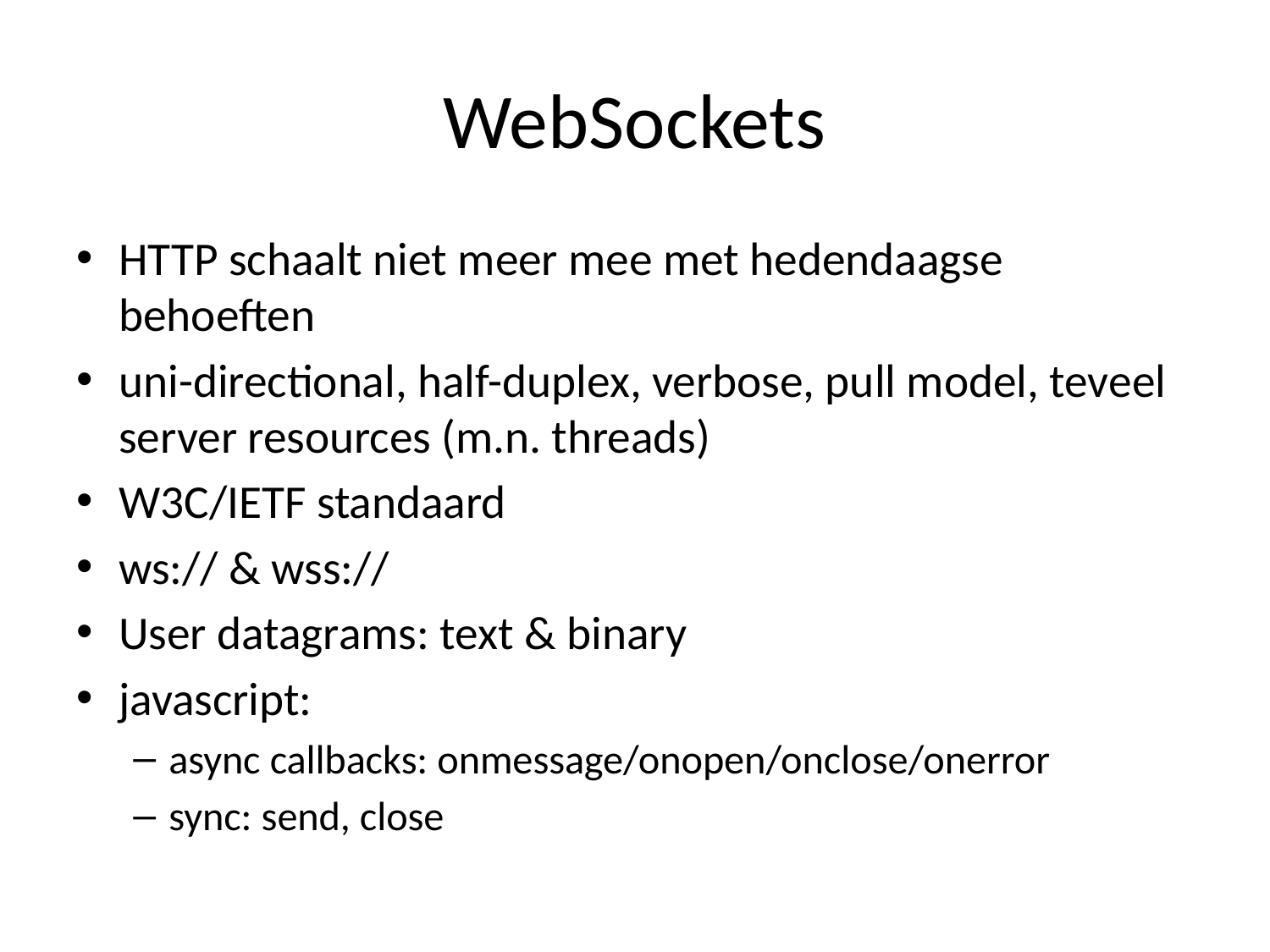

# WebSockets
HTTP schaalt niet meer mee met hedendaagse behoeften
uni-directional, half-duplex, verbose, pull model, teveel server resources (m.n. threads)
W3C/IETF standaard
ws:// & wss://
User datagrams: text & binary
javascript:
async callbacks: onmessage/onopen/onclose/onerror
sync: send, close